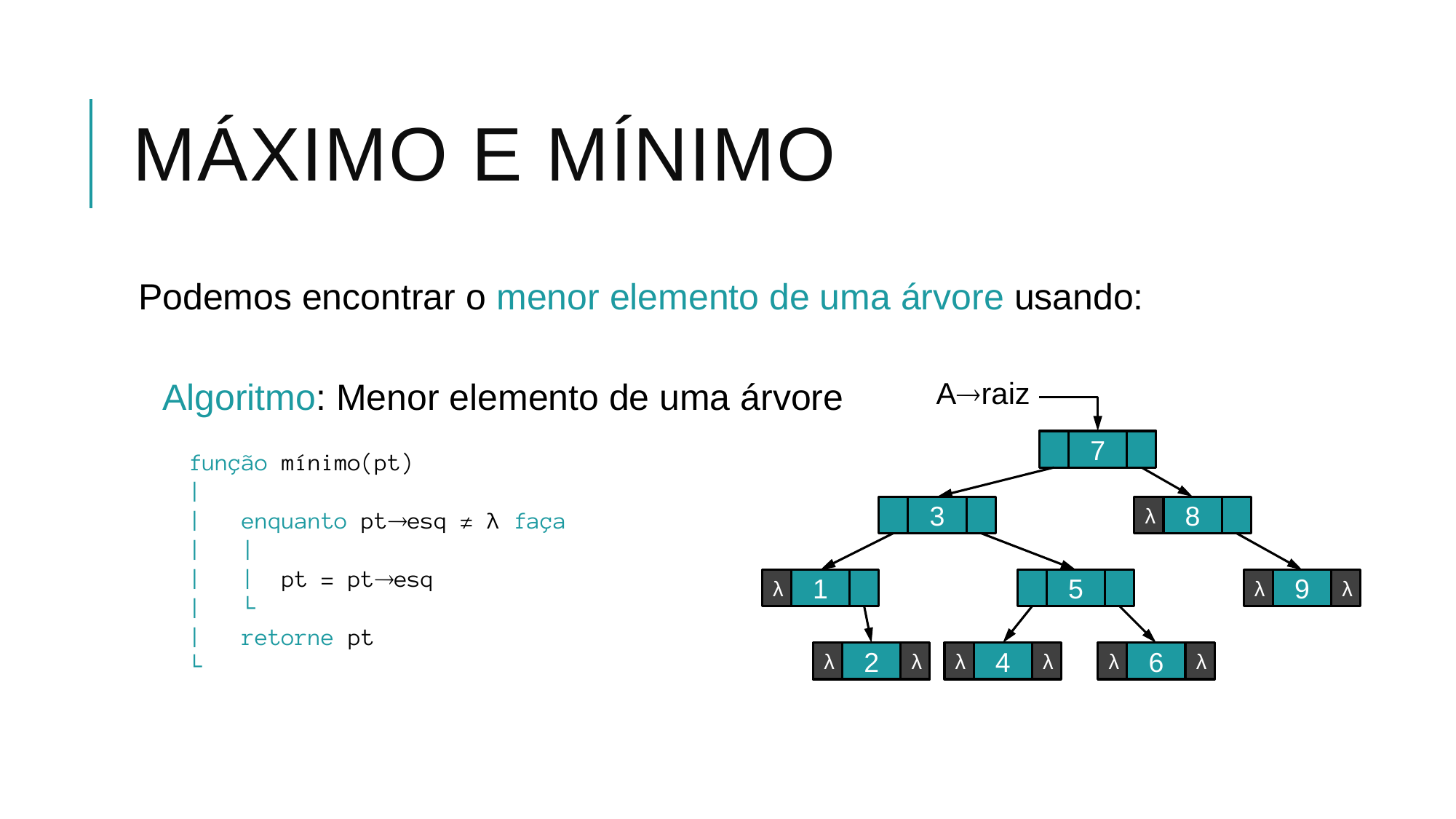

# Máximo e Mínimo
Podemos encontrar o menor elemento de uma árvore usando:
Algoritmo: Menor elemento de uma árvore

  função mínimo(pt)
  |
  |   enquanto pt→esq ≠ λ faça
  |   |
  |   |  pt = pt→esq
  |   └
  |   retorne pt
  └
A→raiz

7

3

λ
8

λ
1

5

λ
9
λ
λ
2
λ
λ
λ
4
λ
λ
6
λ